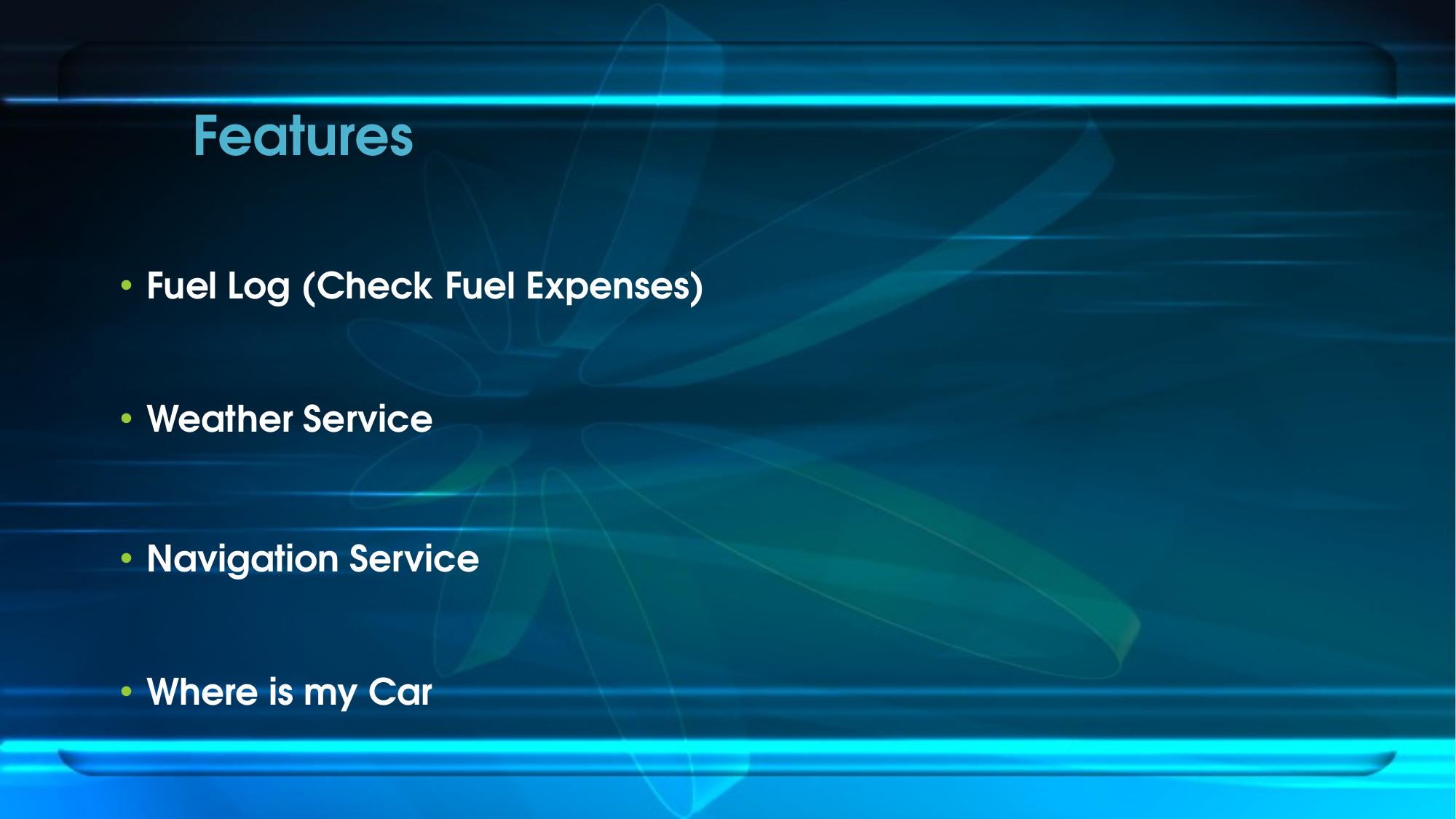

# Features

Fuel Log (Check Fuel Expenses)

Weather Service

Navigation Service

Where is my Car